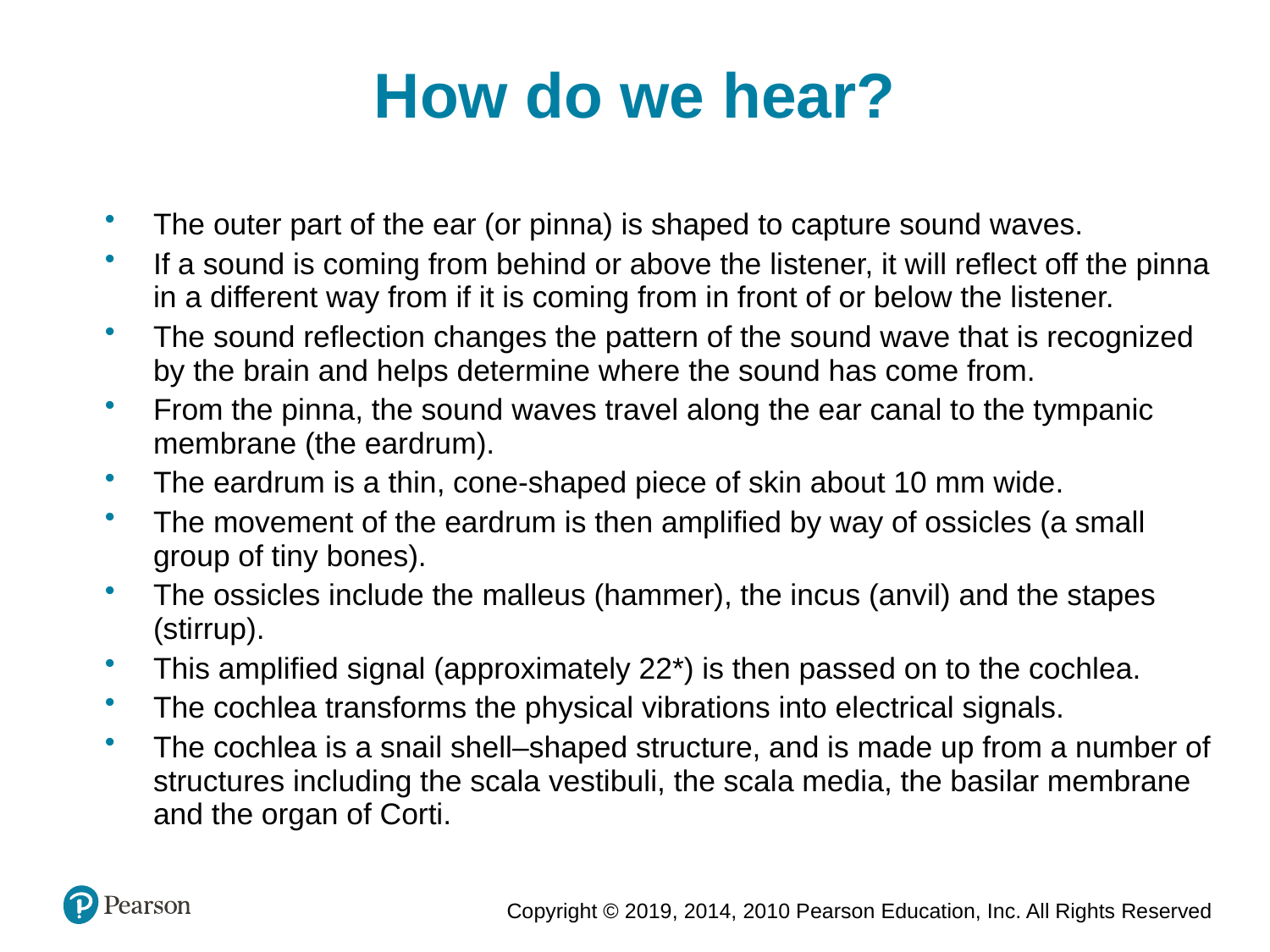

How do we hear?
The outer part of the ear (or pinna) is shaped to capture sound waves.
If a sound is coming from behind or above the listener, it will reflect off the pinna in a different way from if it is coming from in front of or below the listener.
The sound reflection changes the pattern of the sound wave that is recognized by the brain and helps determine where the sound has come from.
From the pinna, the sound waves travel along the ear canal to the tympanic membrane (the eardrum).
The eardrum is a thin, cone-shaped piece of skin about 10 mm wide.
The movement of the eardrum is then amplified by way of ossicles (a small group of tiny bones).
The ossicles include the malleus (hammer), the incus (anvil) and the stapes (stirrup).
This amplified signal (approximately 22*) is then passed on to the cochlea.
The cochlea transforms the physical vibrations into electrical signals.
The cochlea is a snail shell–shaped structure, and is made up from a number of structures including the scala vestibuli, the scala media, the basilar membrane and the organ of Corti.